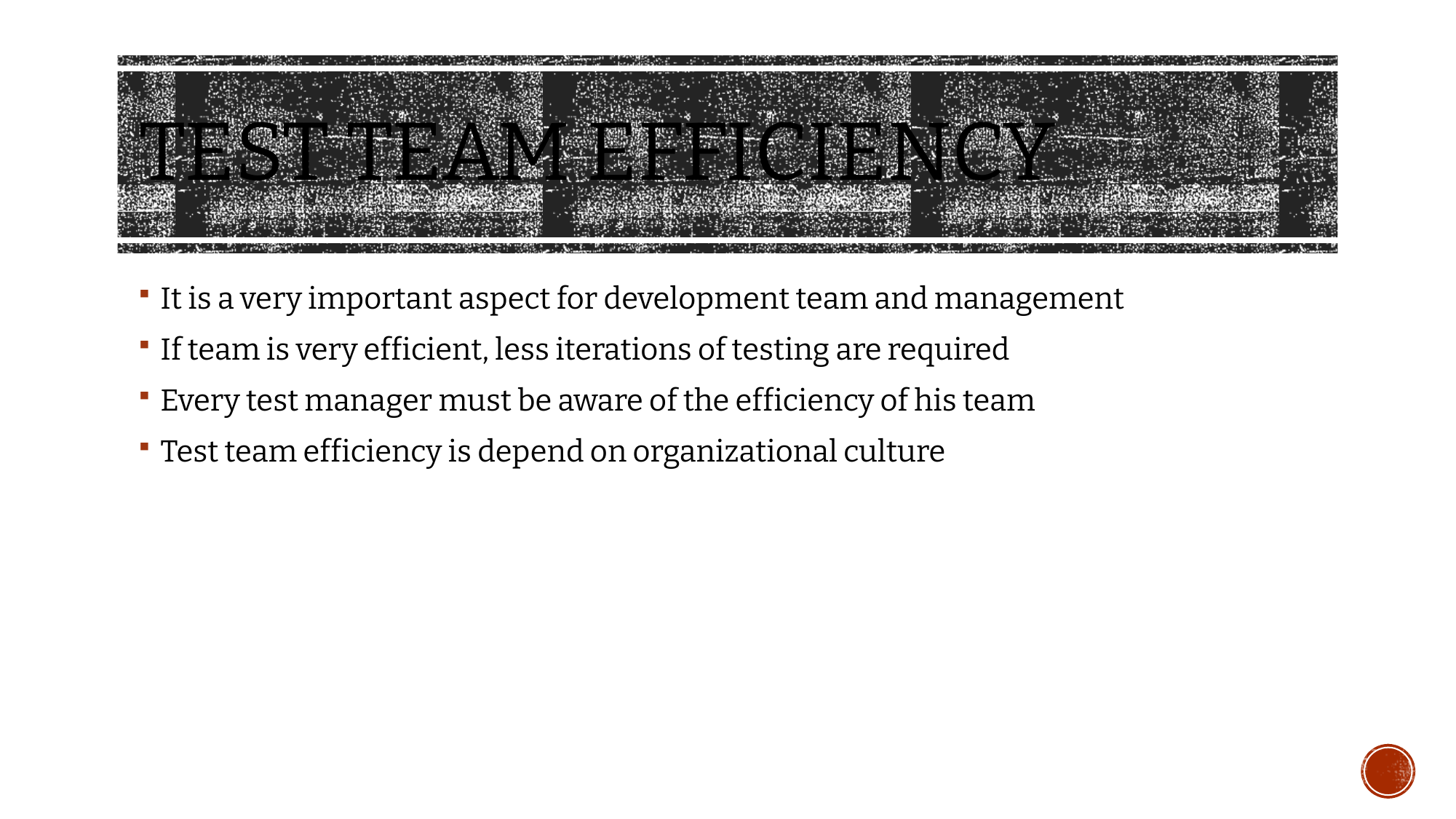

# Test Team Efficiency

It is a very important aspect for development team and management
If team is very efficient, less iterations of testing are required
Every test manager must be aware of the efficiency of his team
Test team efficiency is depend on organizational culture

Eng. Ashraf Alsmadi
23